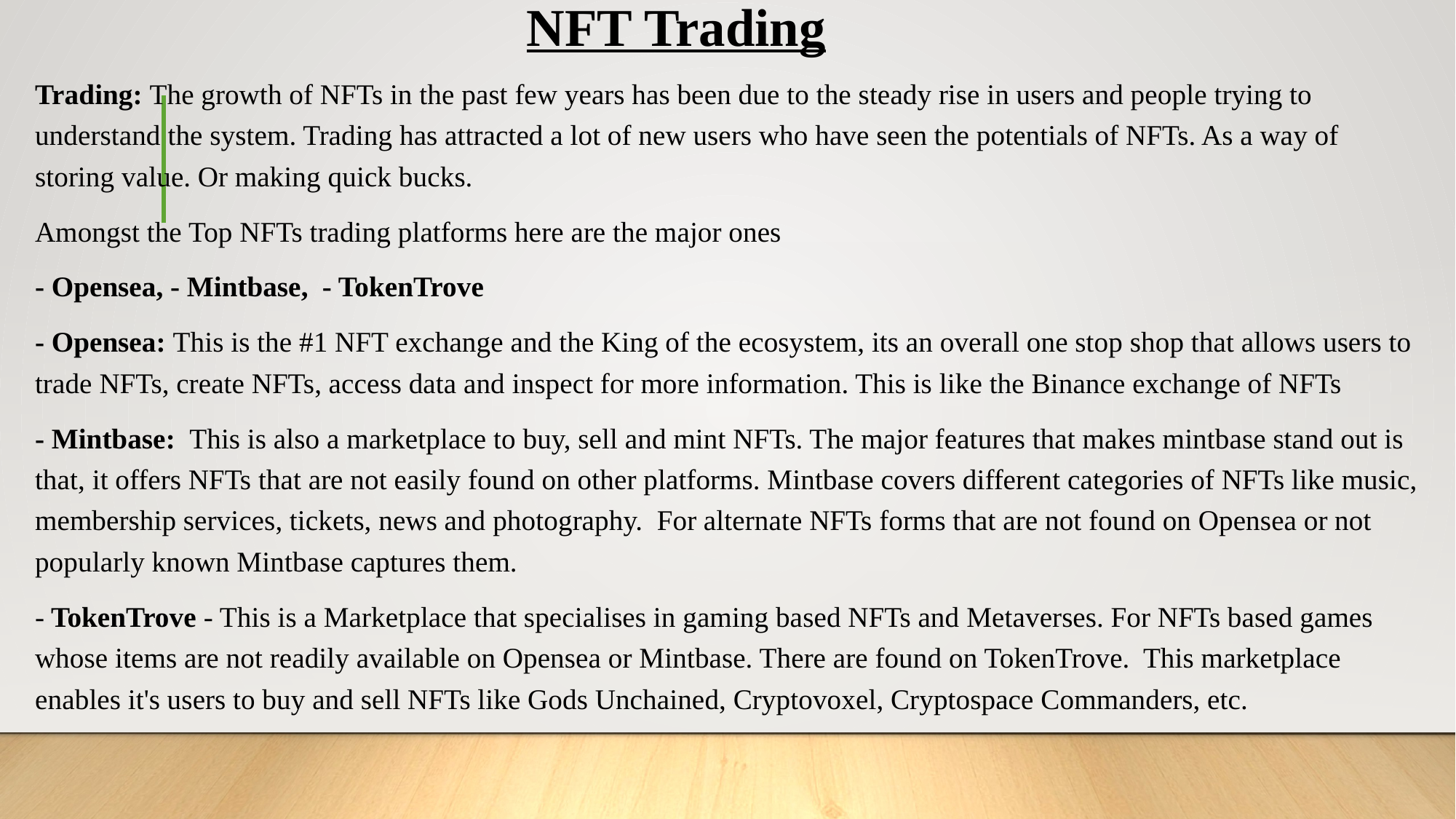

# NFT Trading
Trading: The growth of NFTs in the past few years has been due to the steady rise in users and people trying to understand the system. Trading has attracted a lot of new users who have seen the potentials of NFTs. As a way of storing value. Or making quick bucks.
Amongst the Top NFTs trading platforms here are the major ones
- Opensea, - Mintbase,  - TokenTrove
- Opensea: This is the #1 NFT exchange and the King of the ecosystem, its an overall one stop shop that allows users to trade NFTs, create NFTs, access data and inspect for more information. This is like the Binance exchange of NFTs
- Mintbase:  This is also a marketplace to buy, sell and mint NFTs. The major features that makes mintbase stand out is that, it offers NFTs that are not easily found on other platforms. Mintbase covers different categories of NFTs like music, membership services, tickets, news and photography.  For alternate NFTs forms that are not found on Opensea or not popularly known Mintbase captures them.
- TokenTrove - This is a Marketplace that specialises in gaming based NFTs and Metaverses. For NFTs based games whose items are not readily available on Opensea or Mintbase. There are found on TokenTrove.  This marketplace enables it's users to buy and sell NFTs like Gods Unchained, Cryptovoxel, Cryptospace Commanders, etc.